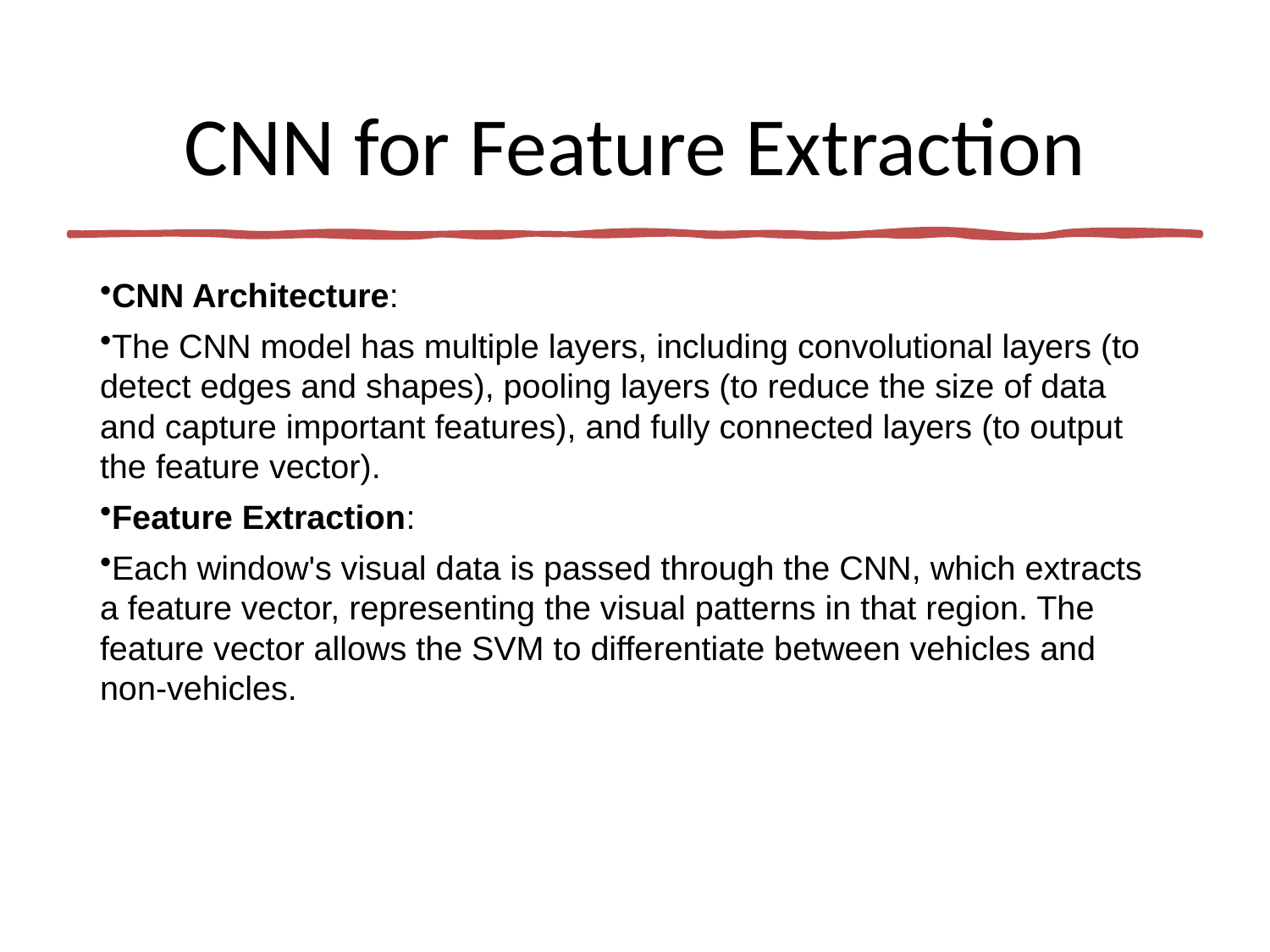

# CNN for Feature Extraction

CNN Architecture:
The CNN model has multiple layers, including convolutional layers (to detect edges and shapes), pooling layers (to reduce the size of data and capture important features), and fully connected layers (to output the feature vector).
Feature Extraction:
Each window's visual data is passed through the CNN, which extracts a feature vector, representing the visual patterns in that region. The feature vector allows the SVM to differentiate between vehicles and non-vehicles.